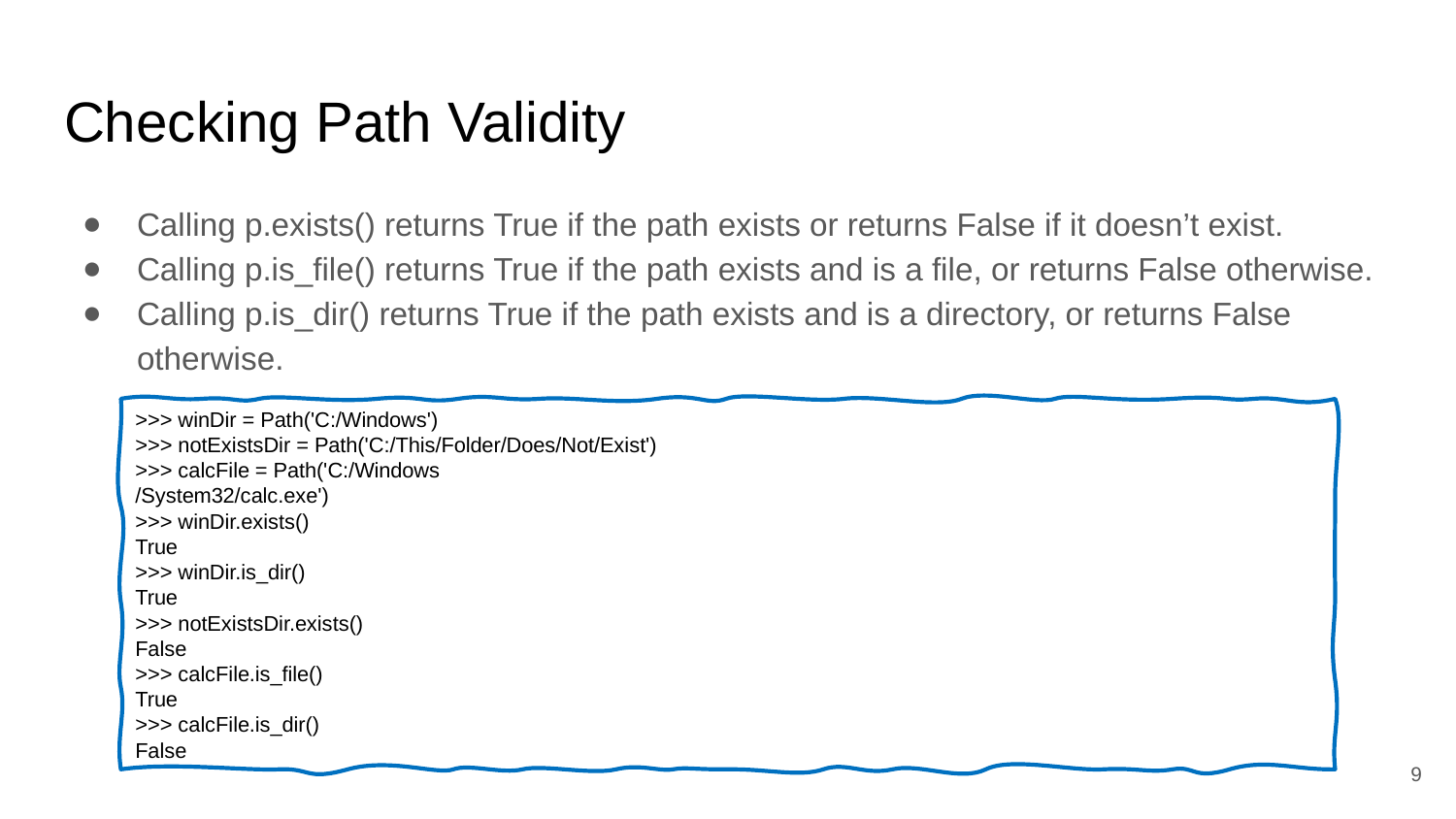

# Checking Path Validity
Calling p.exists() returns True if the path exists or returns False if it doesn’t exist.
Calling p.is_file() returns True if the path exists and is a file, or returns False otherwise.
Calling p.is_dir() returns True if the path exists and is a directory, or returns False otherwise.

>>> winDir = Path('C:/Windows')
>>> notExistsDir = Path('C:/This/Folder/Does/Not/Exist')
>>> calcFile = Path('C:/Windows
/System32/calc.exe')
>>> winDir.exists()
True
>>> winDir.is_dir()
True
>>> notExistsDir.exists()
False
>>> calcFile.is_file()
True
>>> calcFile.is_dir()
False
9